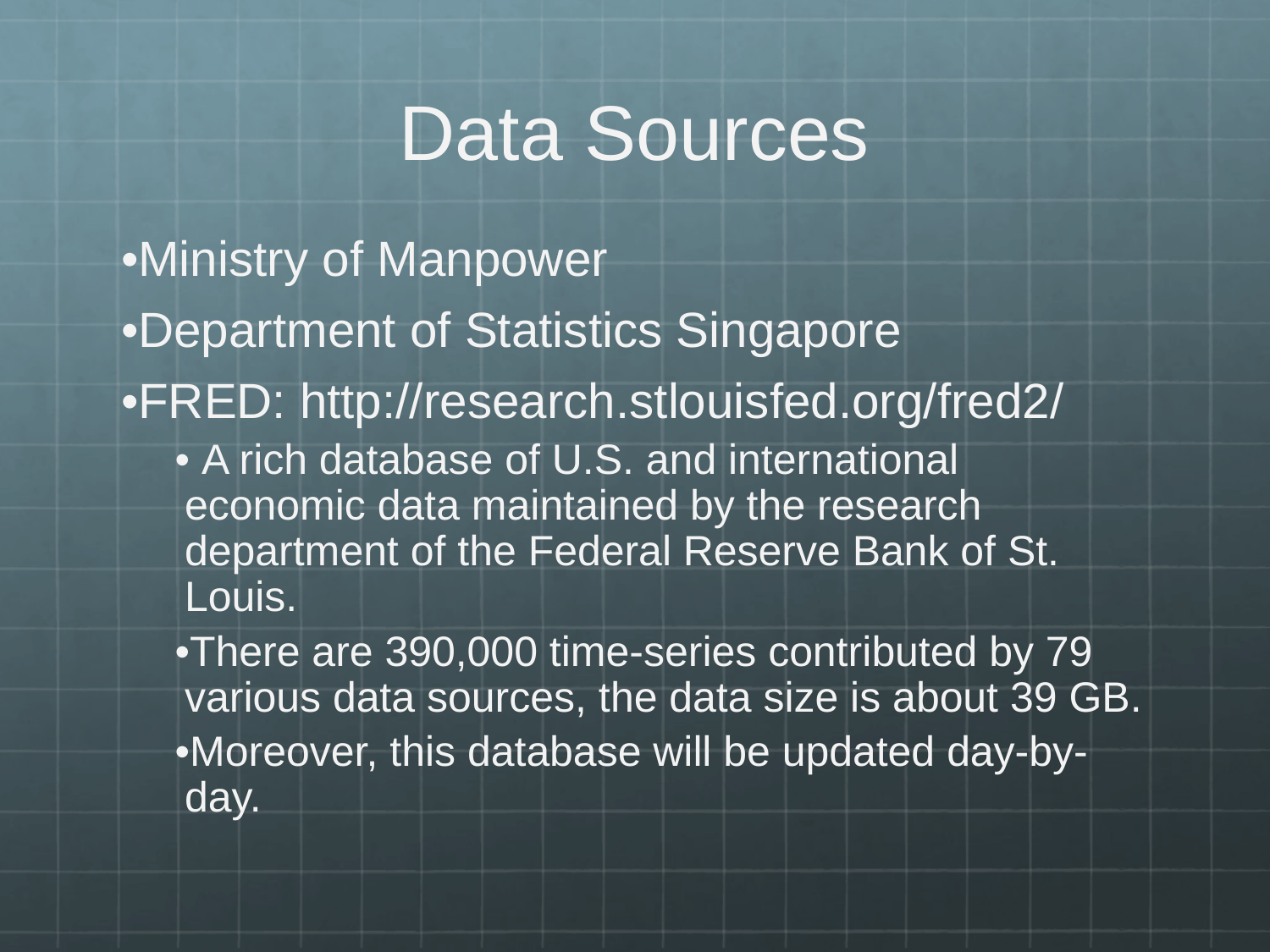

# Data Sources
•Ministry of Manpower
•Department of Statistics Singapore
•FRED: http://research.stlouisfed.org/fred2/
• A rich database of U.S. and international economic data maintained by the research department of the Federal Reserve Bank of St. Louis.
•There are 390,000 time-series contributed by 79 various data sources, the data size is about 39 GB.
•Moreover, this database will be updated day-by-day.